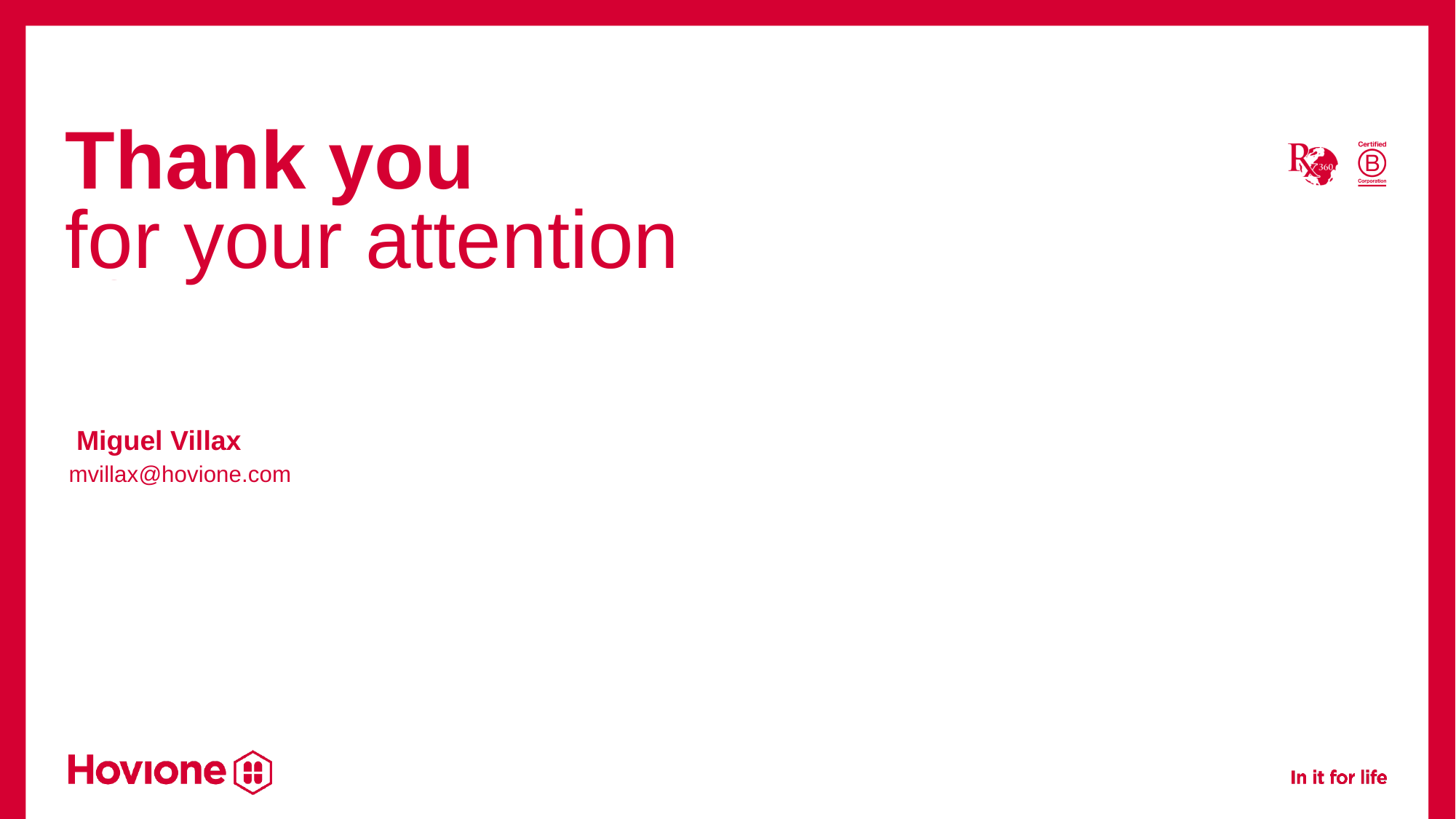

Thank you
for your attention
# Any
Questions?
 Miguel Villax
mvillax@hovione.com
www.hovione.com